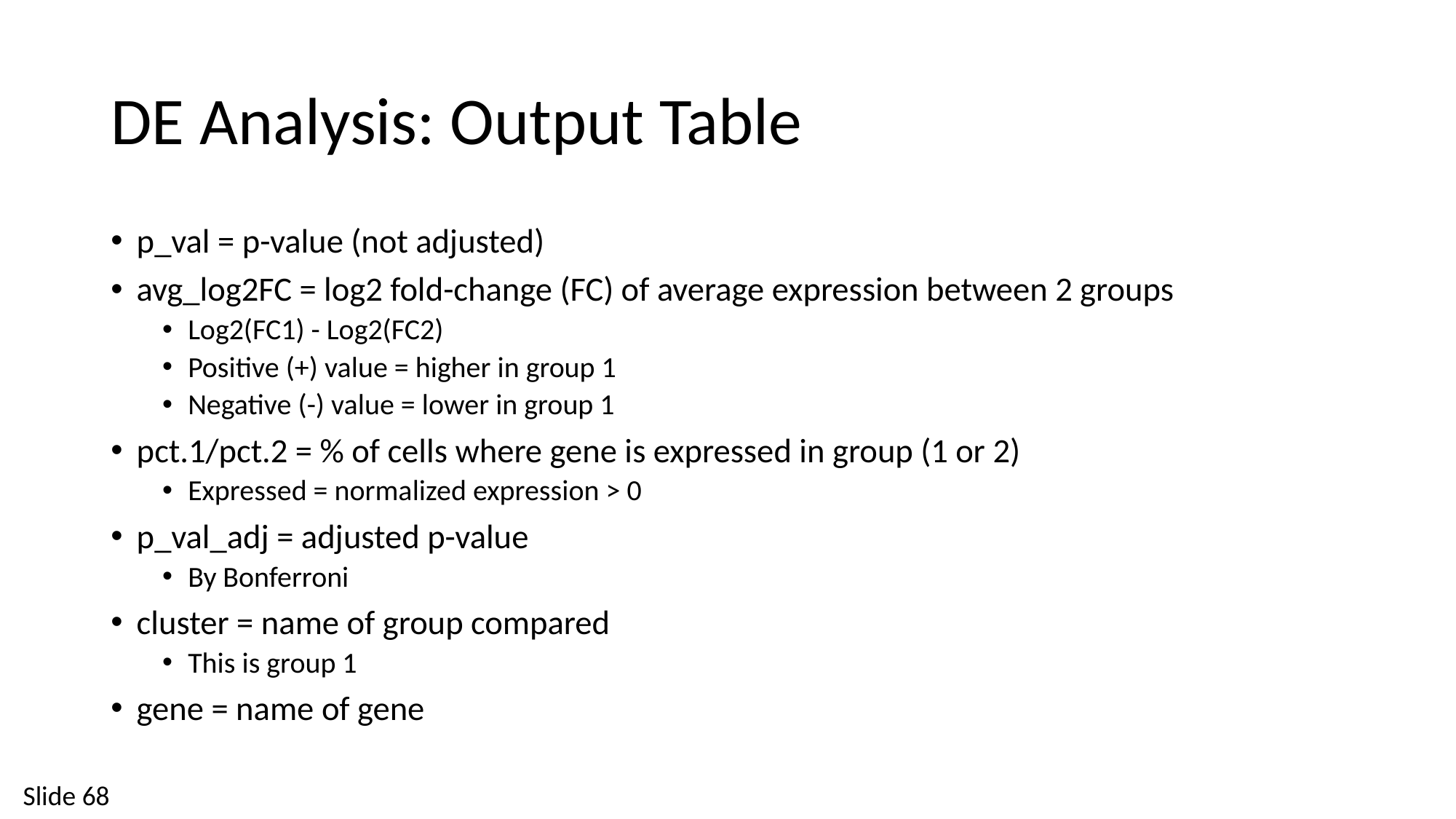

# DE Analysis: Output Table
p_val = p-value (not adjusted)
avg_log2FC = log2 fold-change (FC) of average expression between 2 groups
Log2(FC1) - Log2(FC2)
Positive (+) value = higher in group 1
Negative (-) value = lower in group 1
pct.1/pct.2 = % of cells where gene is expressed in group (1 or 2)
Expressed = normalized expression > 0
p_val_adj = adjusted p-value
By Bonferroni
cluster = name of group compared
This is group 1
gene = name of gene
Slide 68